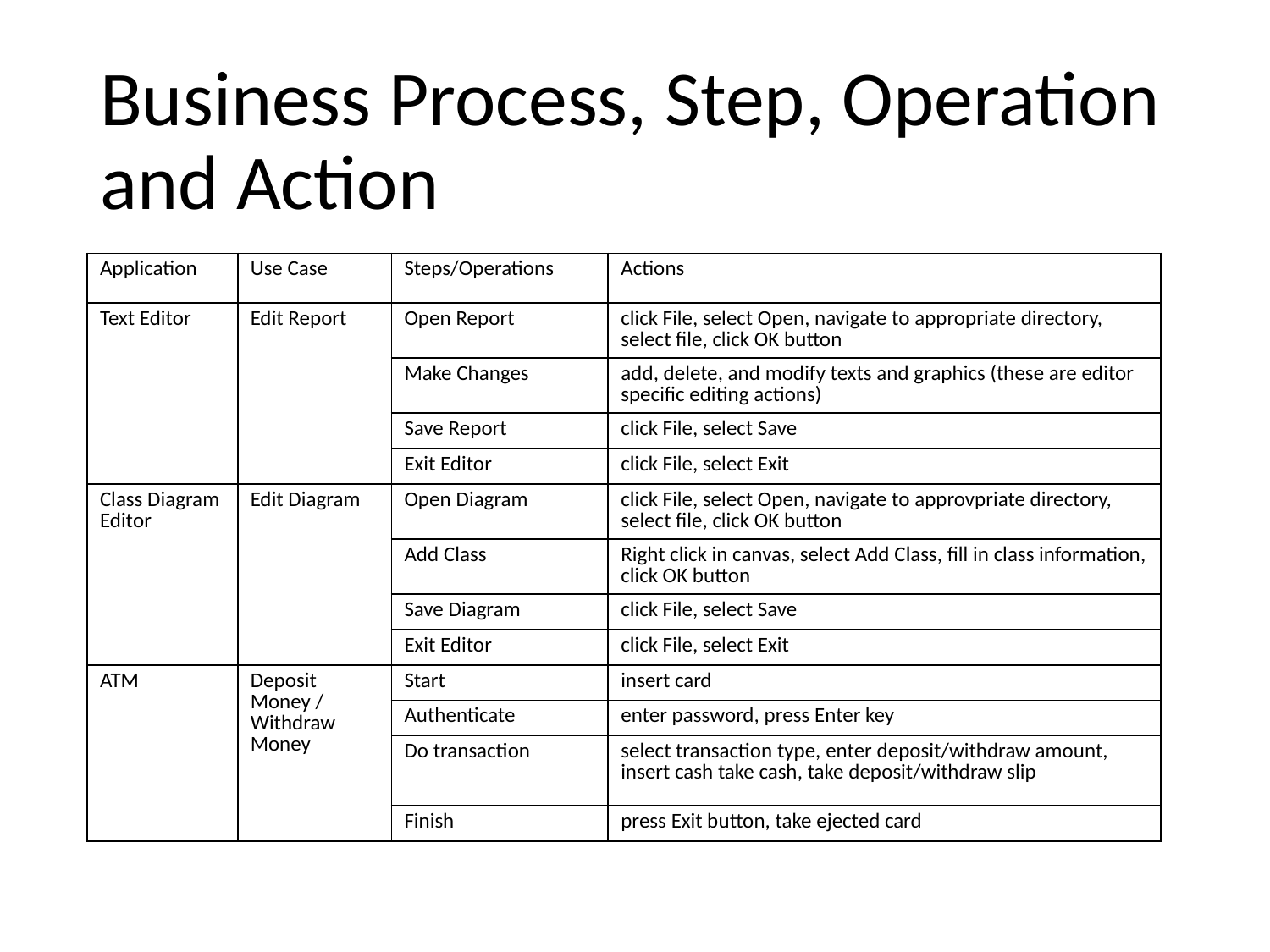

# Business Process, Step, Operation and Action
| Application | Use Case | Steps/Operations | Actions |
| --- | --- | --- | --- |
| Text Editor | Edit Report | Open Report | click File, select Open, navigate to appropriate directory, select file, click OK button |
|  |  | Make Changes | add, delete, and modify texts and graphics (these are editor specific editing actions) |
|  |  | Save Report | click File, select Save |
|  |  | Exit Editor | click File, select Exit |
| Class Diagram Editor | Edit Diagram | Open Diagram | click File, select Open, navigate to approvpriate directory, select file, click OK button |
|  |  | Add Class | Right click in canvas, select Add Class, fill in class information, click OK button |
|  |  | Save Diagram | click File, select Save |
|  |  | Exit Editor | click File, select Exit |
| ATM | Deposit Money / Withdraw Money | Start | insert card |
|  |  | Authenticate | enter password, press Enter key |
|  |  | Do transaction | select transaction type, enter deposit/withdraw amount, insert cash take cash, take deposit/withdraw slip |
|  |  | Finish | press Exit button, take ejected card |